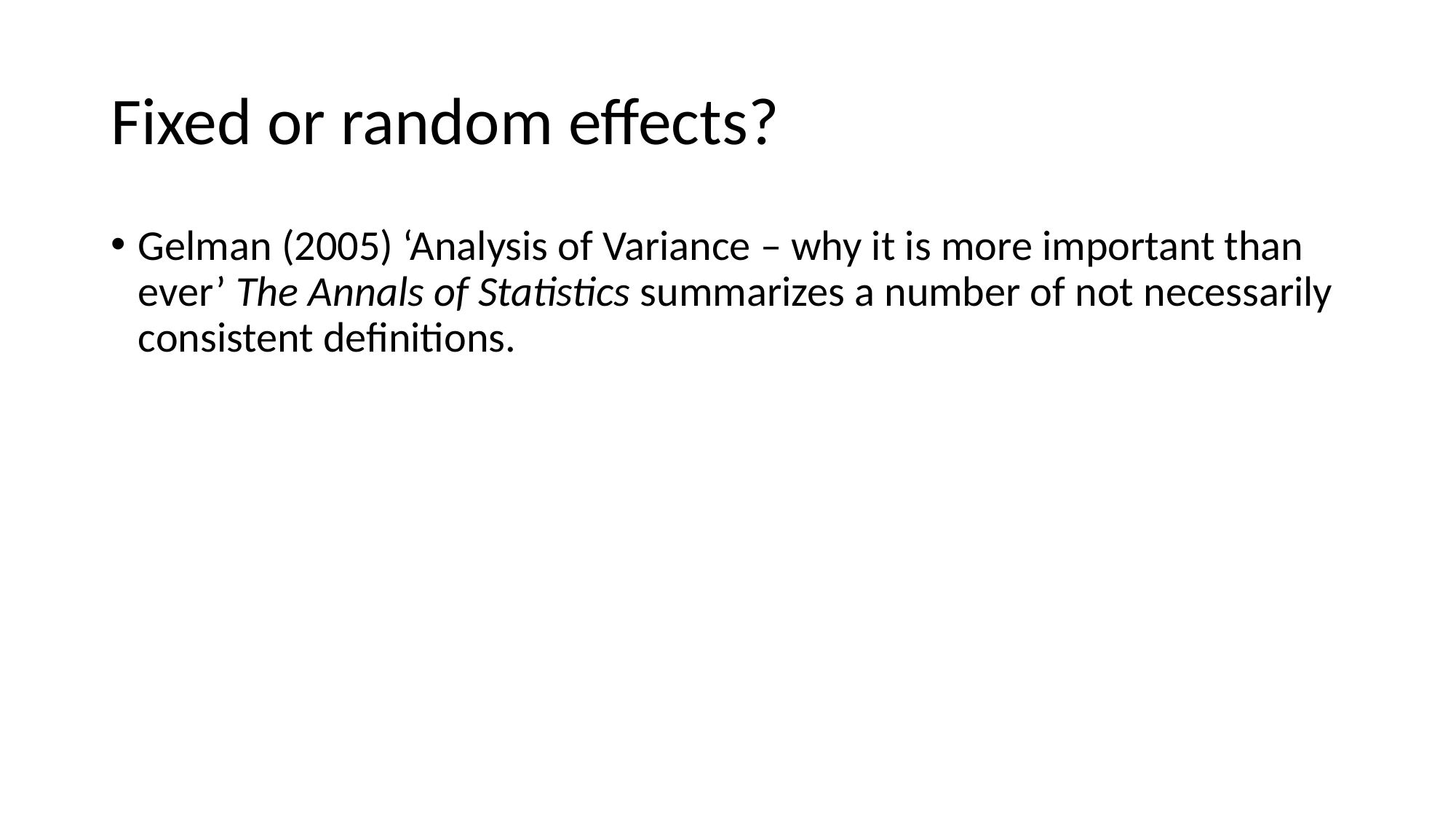

# Fixed or random effects?
Gelman (2005) ‘Analysis of Variance – why it is more important than ever’ The Annals of Statistics summarizes a number of not necessarily consistent definitions.